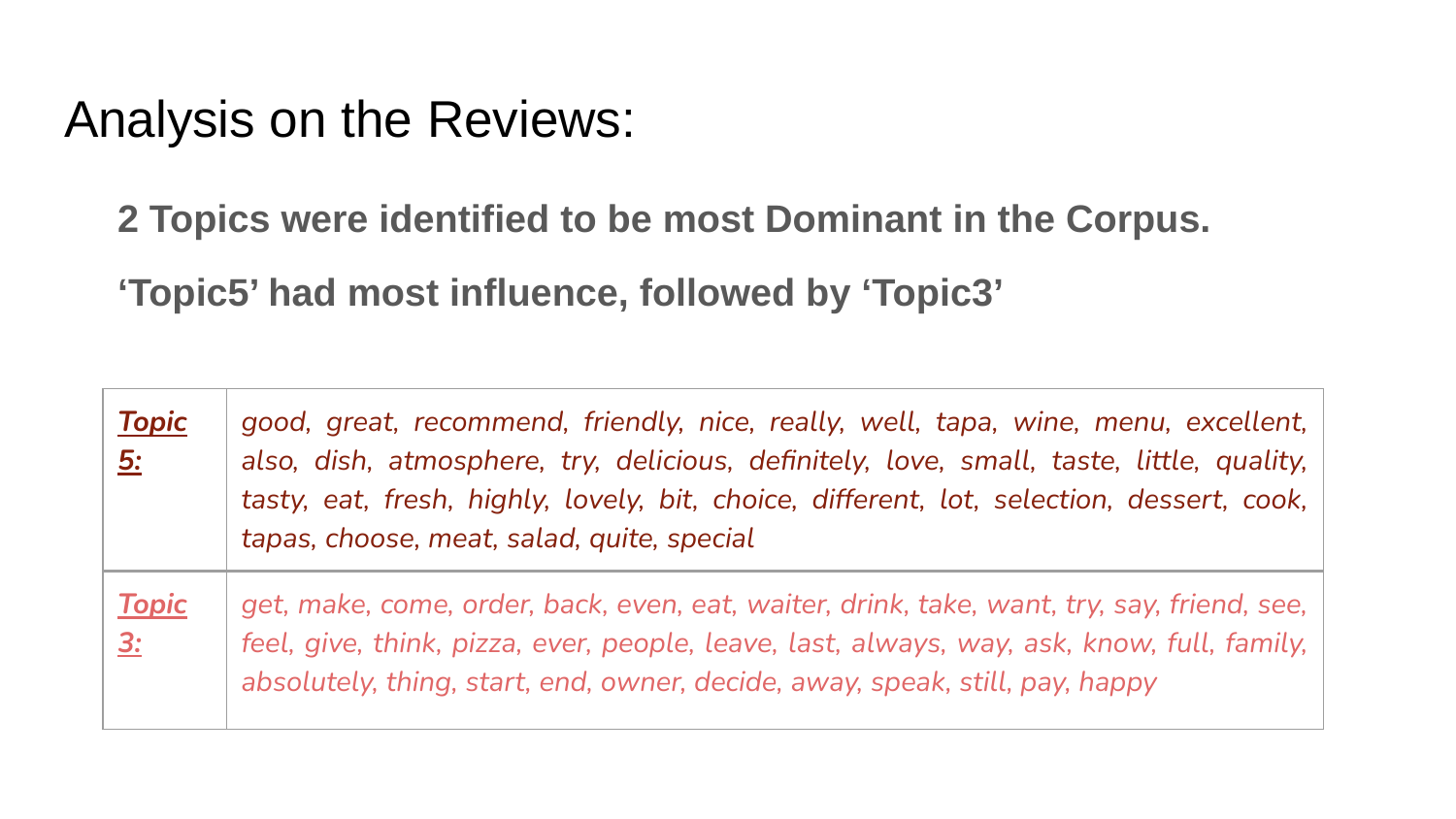

# Analysis on the Reviews:
2 Topics were identified to be most Dominant in the Corpus.
‘Topic5’ had most influence, followed by ‘Topic3’
| Topic 5: | good, great, recommend, friendly, nice, really, well, tapa, wine, menu, excellent, also, dish, atmosphere, try, delicious, definitely, love, small, taste, little, quality, tasty, eat, fresh, highly, lovely, bit, choice, different, lot, selection, dessert, cook, tapas, choose, meat, salad, quite, special |
| --- | --- |
| Topic 3: | get, make, come, order, back, even, eat, waiter, drink, take, want, try, say, friend, see, feel, give, think, pizza, ever, people, leave, last, always, way, ask, know, full, family, absolutely, thing, start, end, owner, decide, away, speak, still, pay, happy |
| --- | --- |